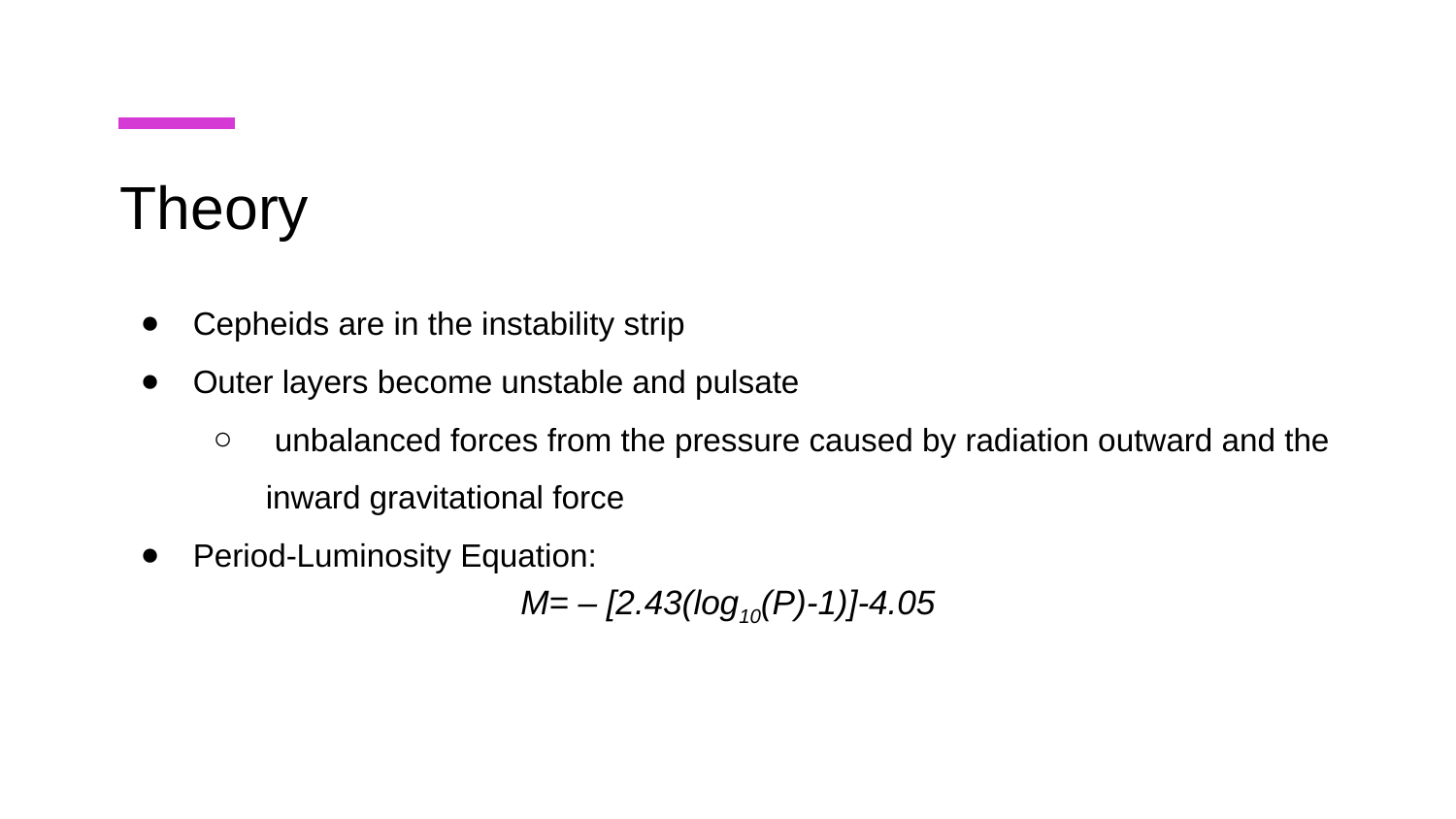

# Theory
Cepheids are in the instability strip
Outer layers become unstable and pulsate
 unbalanced forces from the pressure caused by radiation outward and the inward gravitational force
Period-Luminosity Equation:
M= – [2.43(log10(P)-1)]-4.05